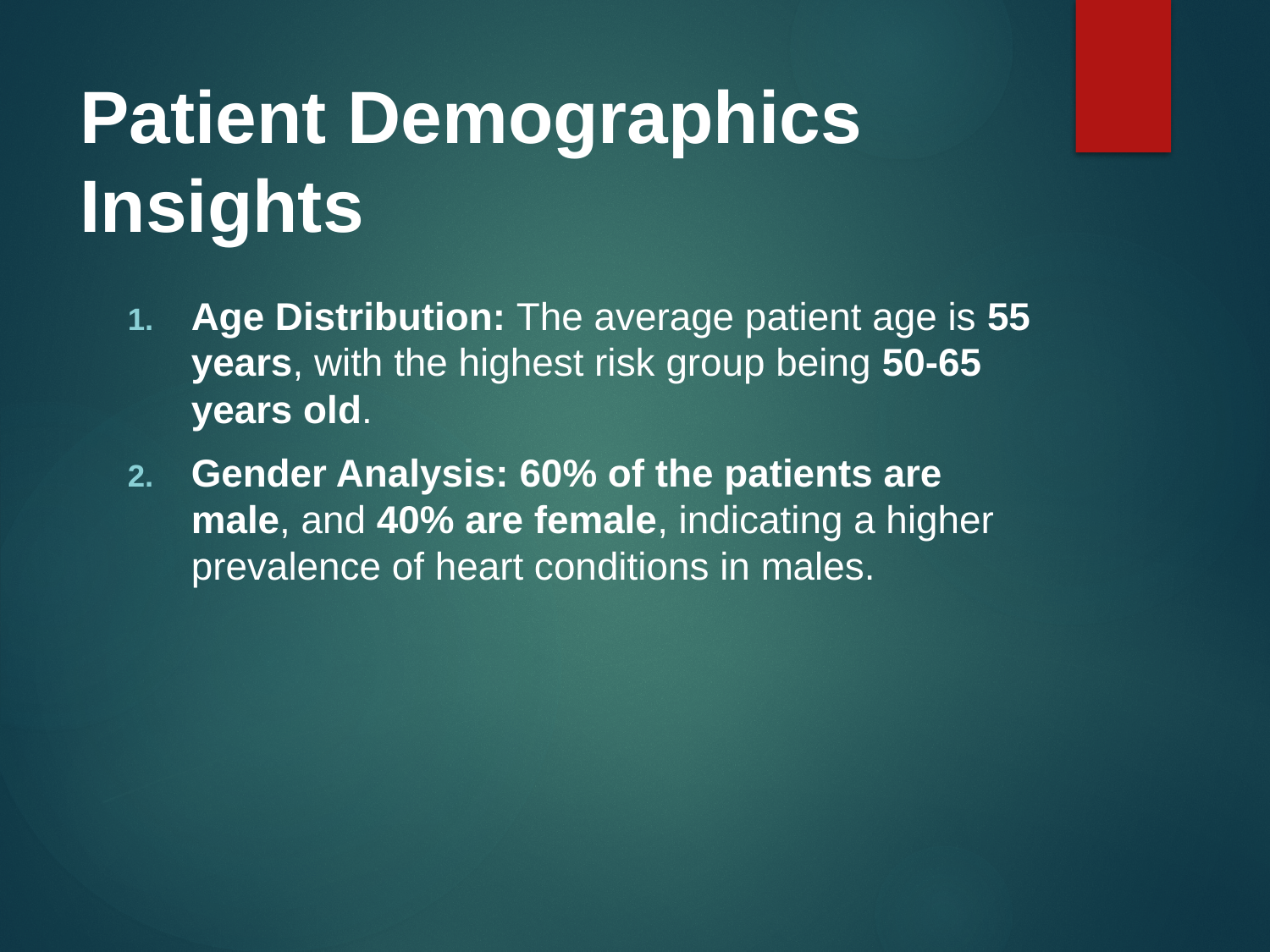

# Patient Demographics Insights
Age Distribution: The average patient age is 55 years, with the highest risk group being 50-65 years old.
Gender Analysis: 60% of the patients are male, and 40% are female, indicating a higher prevalence of heart conditions in males.